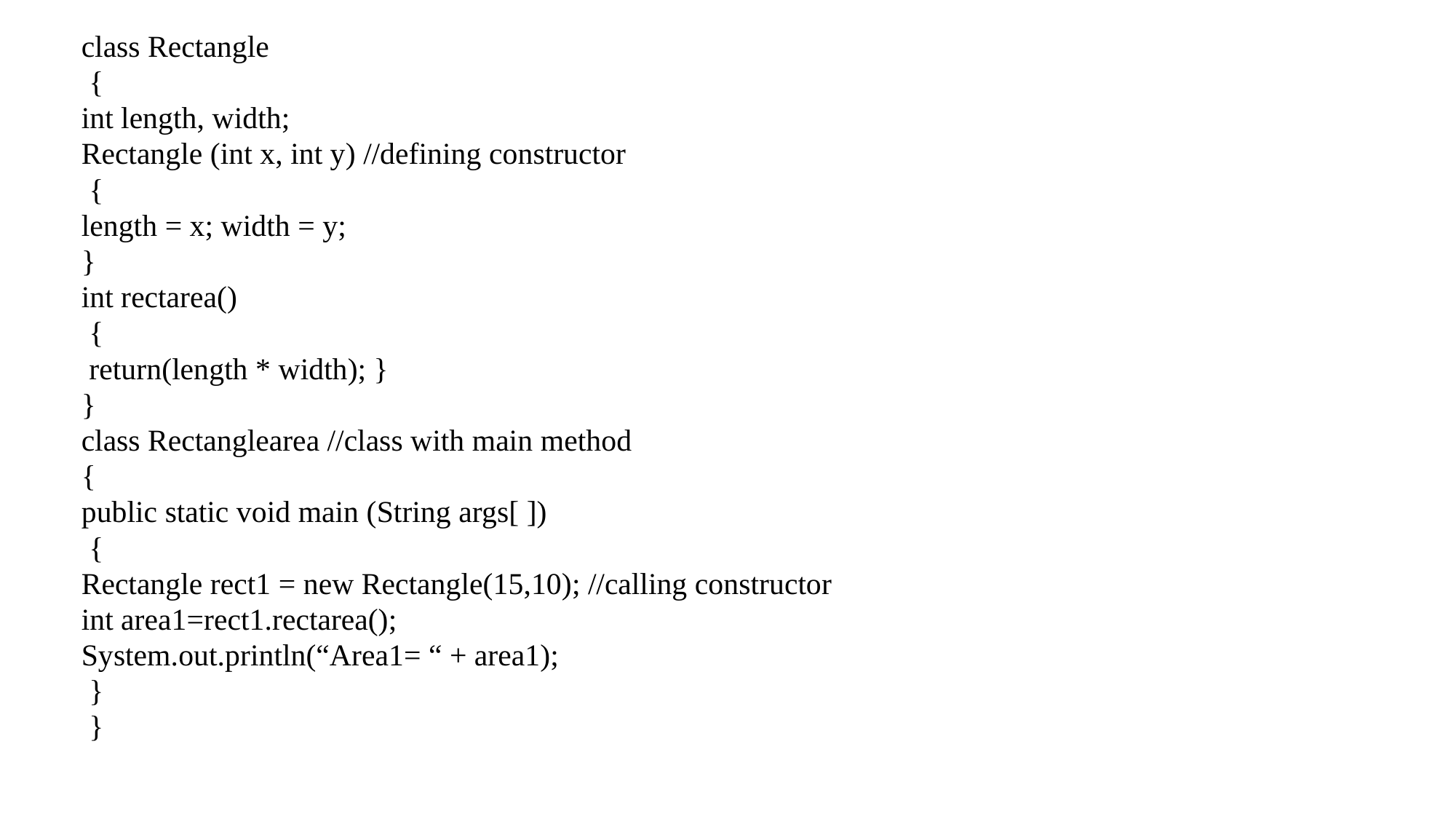

class Rectangle
 {
int length, width;
Rectangle (int x, int y) //defining constructor
 {
length = x; width = y;
}
int rectarea()
 {
 return(length * width); }
}
class Rectanglearea //class with main method
{
public static void main (String args[ ])
 {
Rectangle rect1 = new Rectangle(15,10); //calling constructor
int area1=rect1.rectarea();
System.out.println(“Area1= “ + area1);
 }
 }